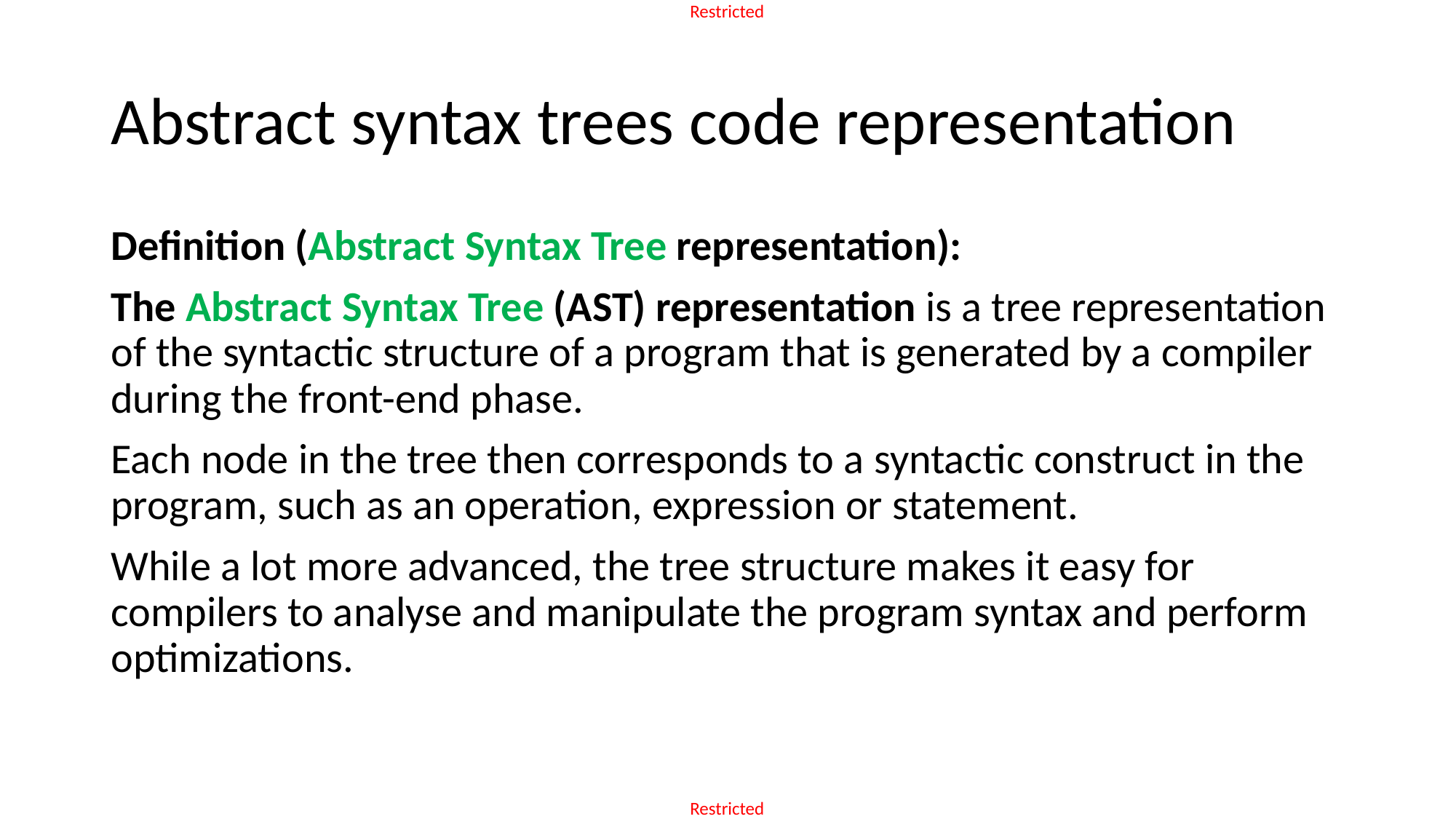

# Abstract syntax trees code representation
Definition (Abstract Syntax Tree representation):
The Abstract Syntax Tree (AST) representation is a tree representation of the syntactic structure of a program that is generated by a compiler during the front-end phase.
Each node in the tree then corresponds to a syntactic construct in the program, such as an operation, expression or statement.
While a lot more advanced, the tree structure makes it easy for compilers to analyse and manipulate the program syntax and perform optimizations.